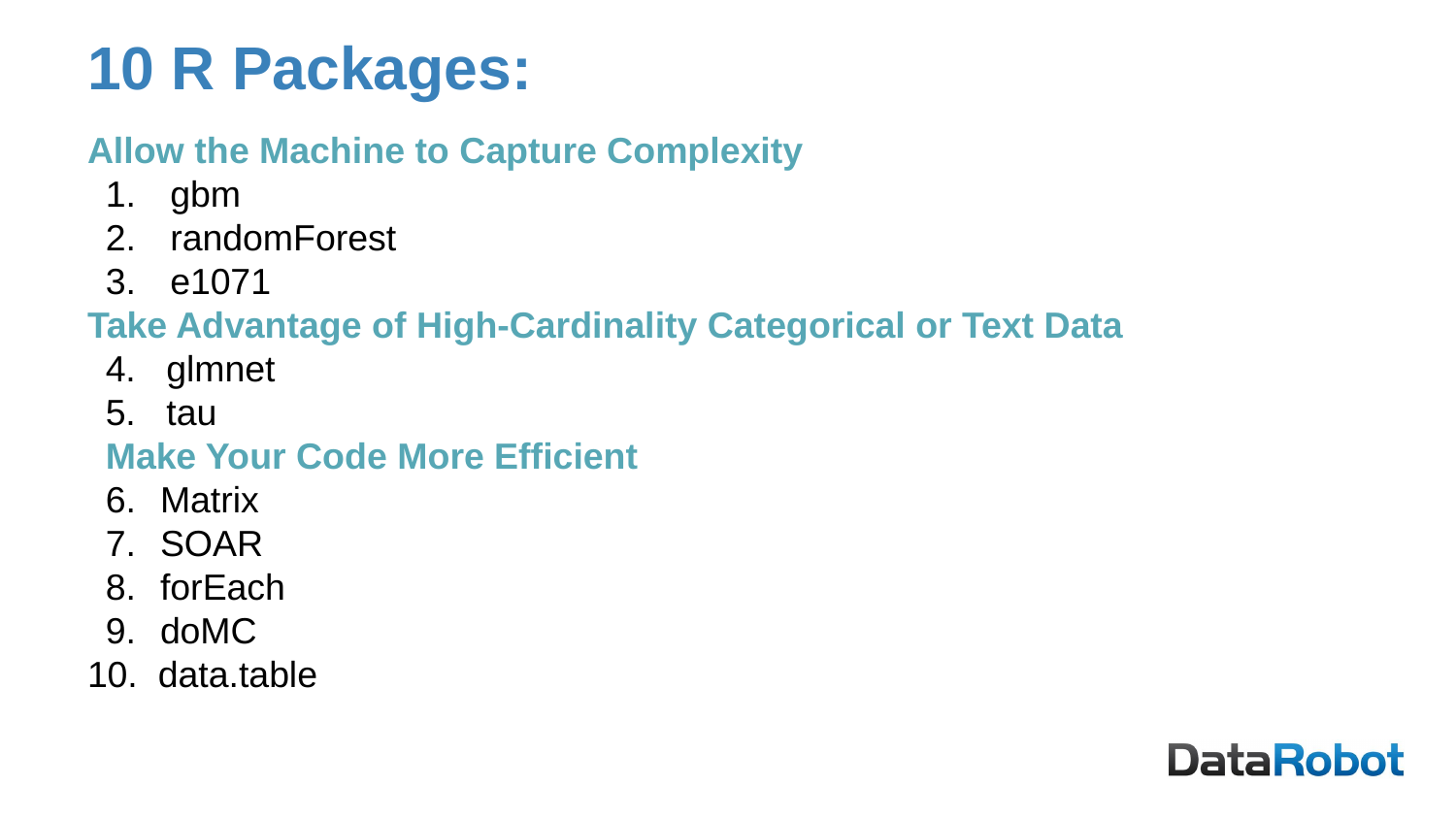

# 10 R Packages:
Allow the Machine to Capture Complexity
 gbm
 randomForest
 e1071
Take Advantage of High-Cardinality Categorical or Text Data
4.   glmnet
5.   tau
Make Your Code More Efficient
Matrix
SOAR
forEach
doMC
10.  data.table